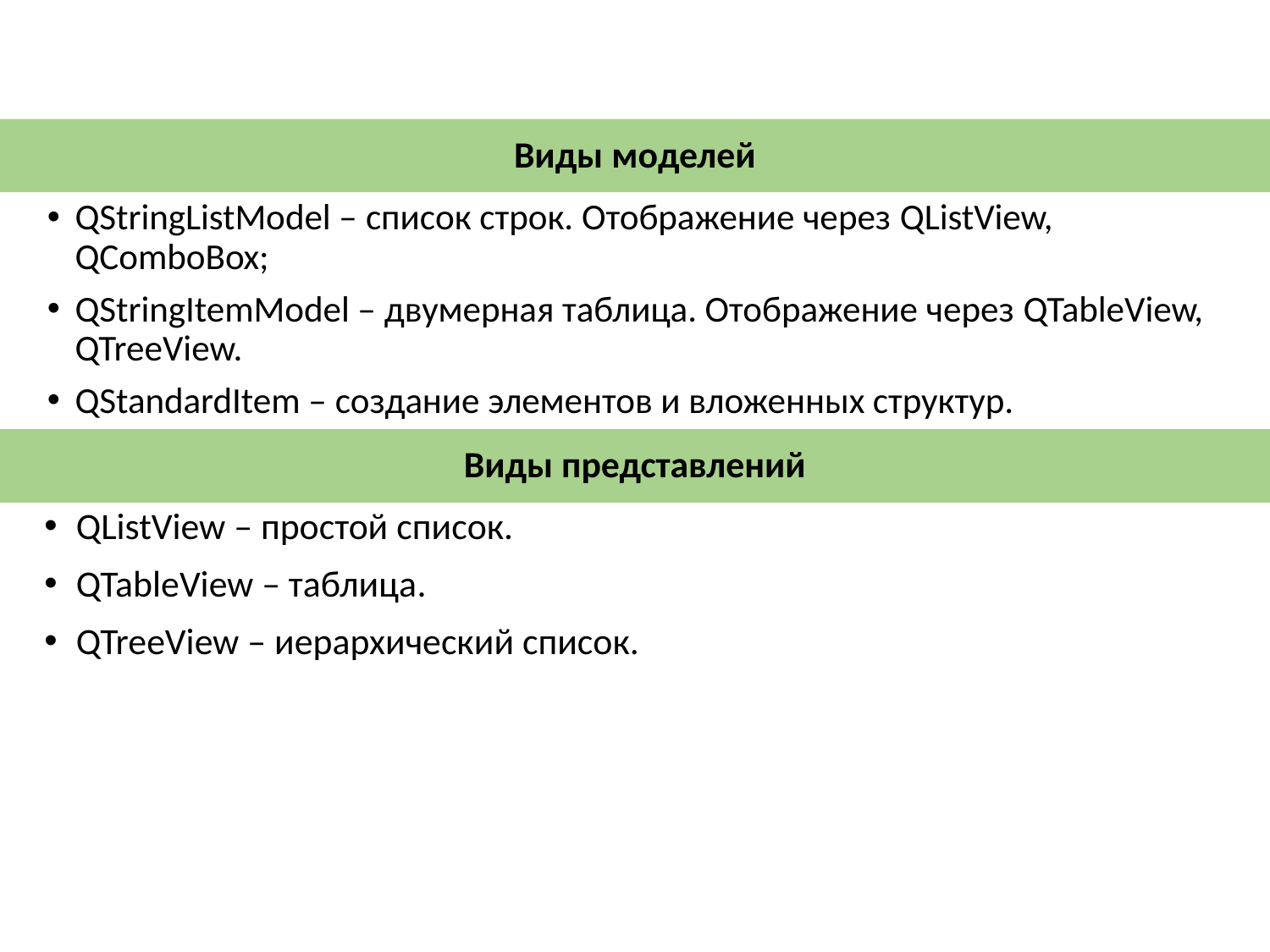

# Виды моделей
QStringListModel – список строк. Отображение через QListView, QComboBox;
QStringItemModel – двумерная таблица. Отображение через QTableView, QTreeView.
QStandardItem – создание элементов и вложенных структур.
Виды представлений
QListView – простой список.
QTableView – таблица.
QTreeView – иерархический список.